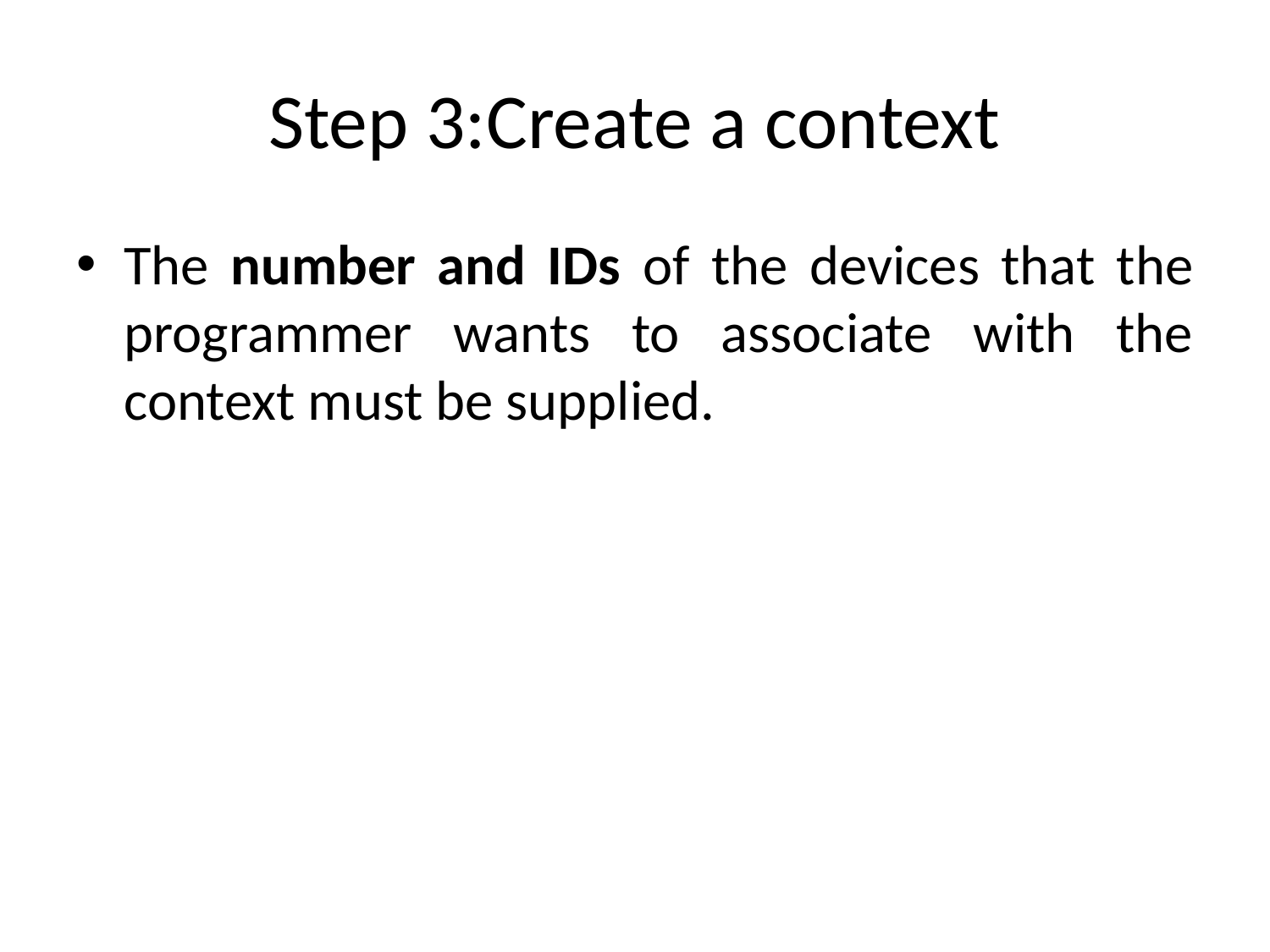

# Step 3:Create a context
The number and IDs of the devices that the programmer wants to associate with the context must be supplied.